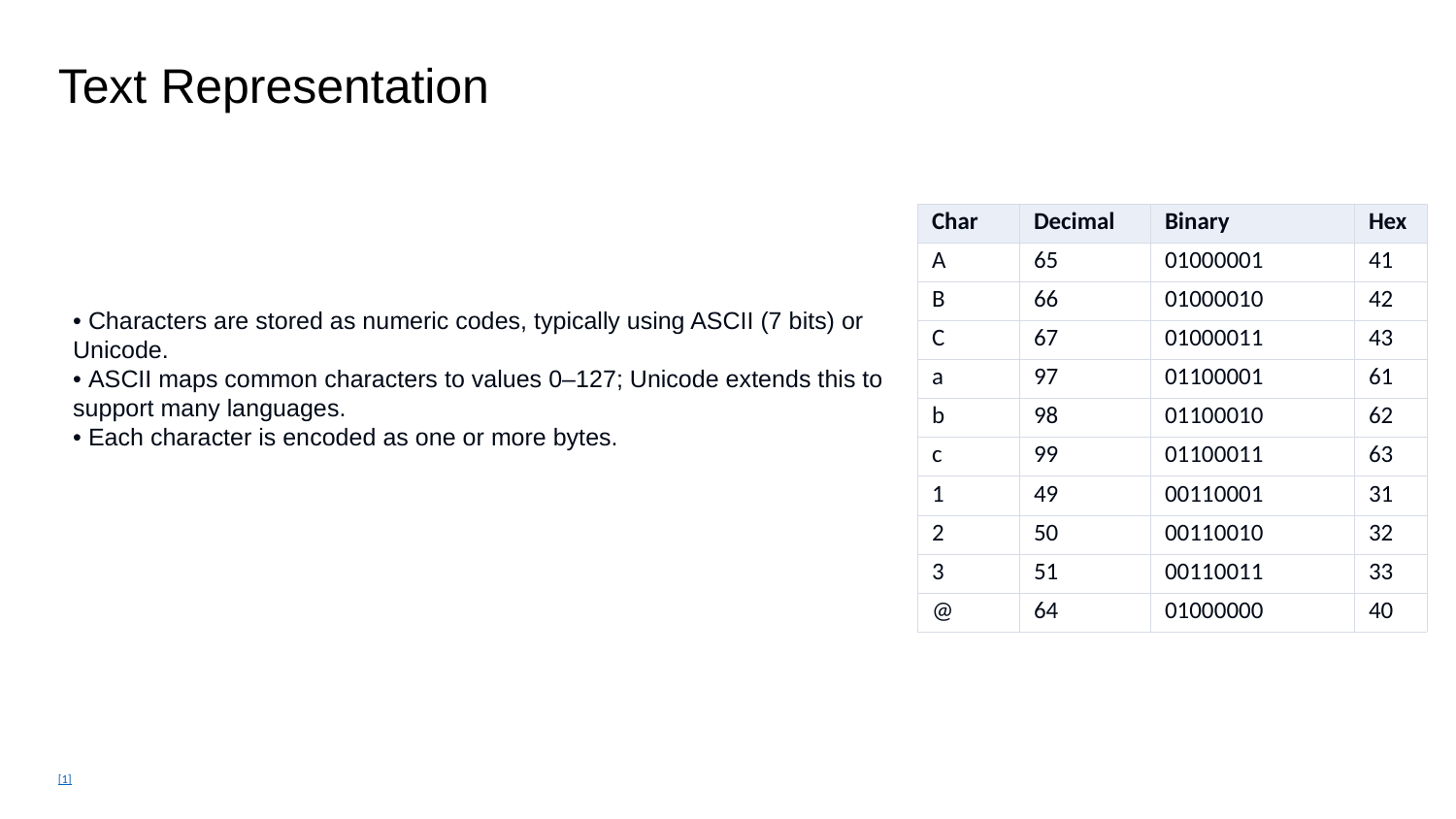

Text Representation
| Char | Decimal | Binary | Hex |
| --- | --- | --- | --- |
| A | 65 | 01000001 | 41 |
| B | 66 | 01000010 | 42 |
| C | 67 | 01000011 | 43 |
| a | 97 | 01100001 | 61 |
| b | 98 | 01100010 | 62 |
| c | 99 | 01100011 | 63 |
| 1 | 49 | 00110001 | 31 |
| 2 | 50 | 00110010 | 32 |
| 3 | 51 | 00110011 | 33 |
| @ | 64 | 01000000 | 40 |
• Characters are stored as numeric codes, typically using ASCII (7 bits) or Unicode.
• ASCII maps common characters to values 0–127; Unicode extends this to support many languages.
• Each character is encoded as one or more bytes.
[1]